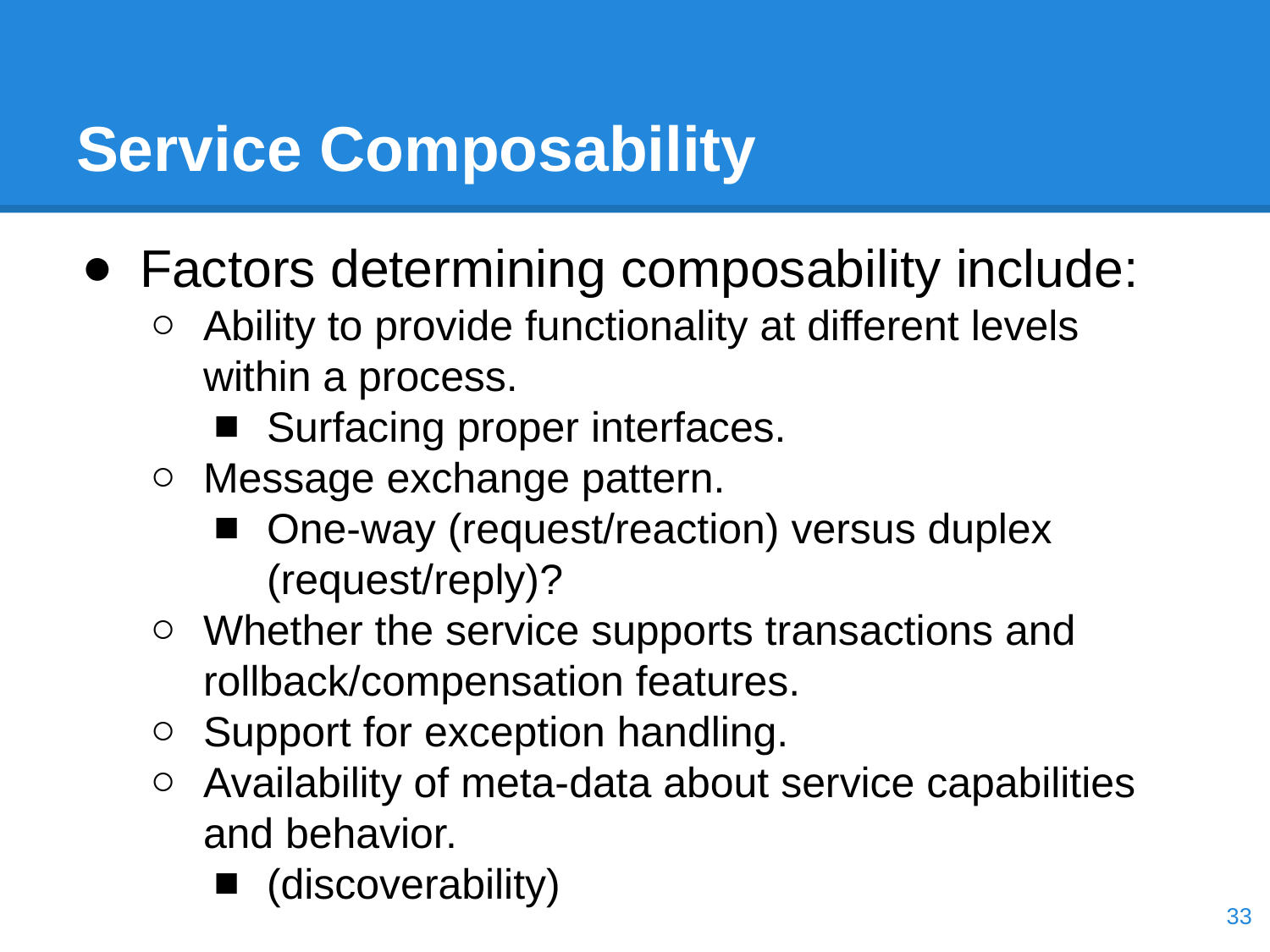

# Service Composability
Factors determining composability include:
Ability to provide functionality at different levels within a process.
Surfacing proper interfaces.
Message exchange pattern.
One-way (request/reaction) versus duplex (request/reply)?
Whether the service supports transactions and rollback/compensation features.
Support for exception handling.
Availability of meta-data about service capabilities and behavior.
(discoverability)
33